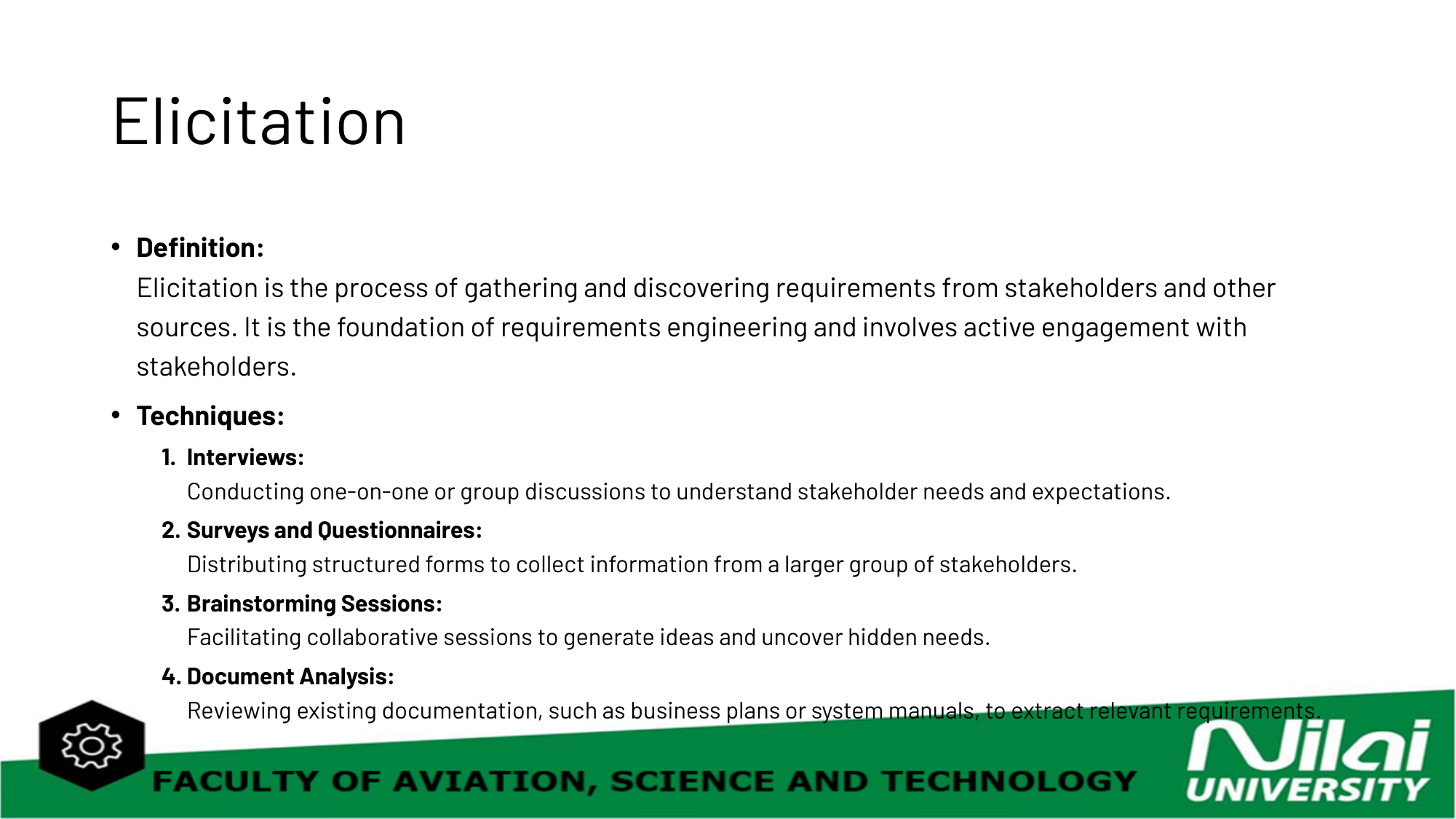

# Elicitation
Definition:
Elicitation is the process of gathering and discovering requirements from stakeholders and other sources. It is the foundation of requirements engineering and involves active engagement with stakeholders.
Techniques:
Interviews:
Conducting one-on-one or group discussions to understand stakeholder needs and expectations.
Surveys and Questionnaires:
Distributing structured forms to collect information from a larger group of stakeholders.
Brainstorming Sessions:
Facilitating collaborative sessions to generate ideas and uncover hidden needs.
Document Analysis:
Reviewing existing documentation, such as business plans or system manuals, to extract relevant requirements.